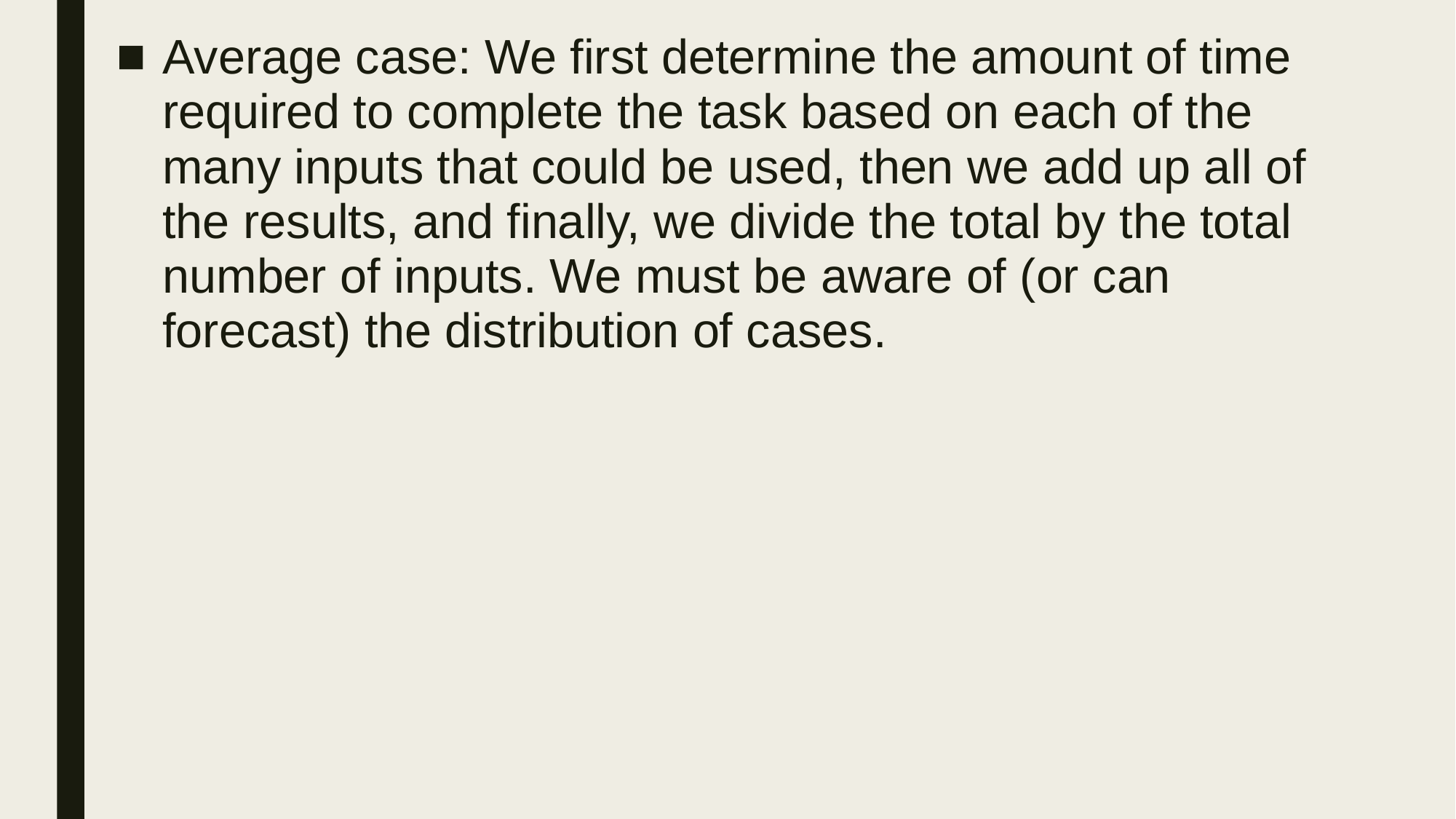

Average case: We first determine the amount of time required to complete the task based on each of the many inputs that could be used, then we add up all of the results, and finally, we divide the total by the total number of inputs. We must be aware of (or can forecast) the distribution of cases.